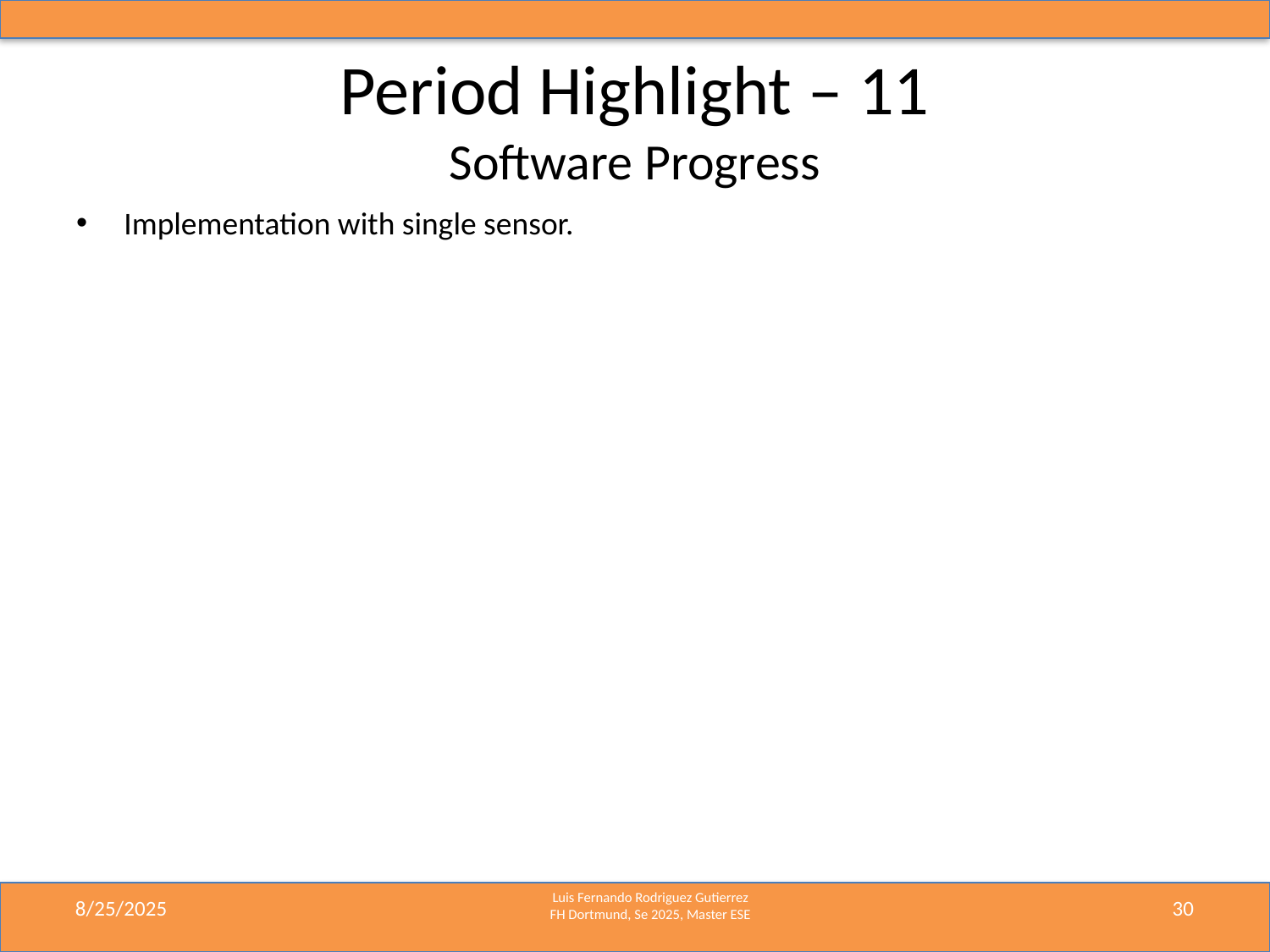

# Period Highlight – 11 Software Progress
Implementation with single sensor.
8/25/2025
30